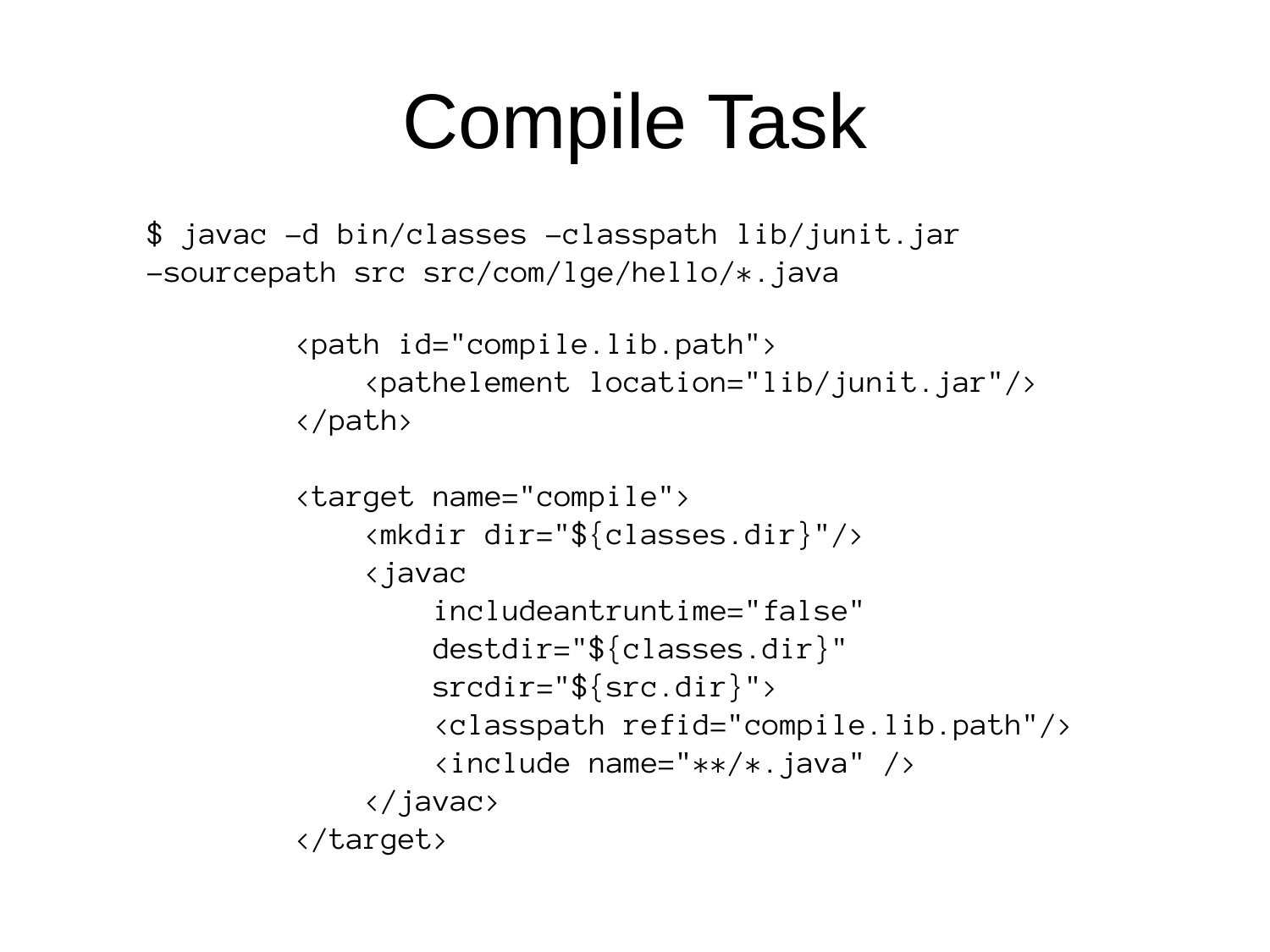

# Compile Task
$ javac -d bin/classes -classpath lib/junit.jar -sourcepath src src/com/lge/hello/*.java
    <path id="compile.lib.path">
        <pathelement location="lib/junit.jar"/>
    </path>

    <target name="compile">
        <mkdir dir="${classes.dir}"/>
        <javac
            includeantruntime="false"
            destdir="${classes.dir}"
            srcdir="${src.dir}">
            <classpath refid="compile.lib.path"/>
            <include name="**/*.java" />
        </javac>
    </target>